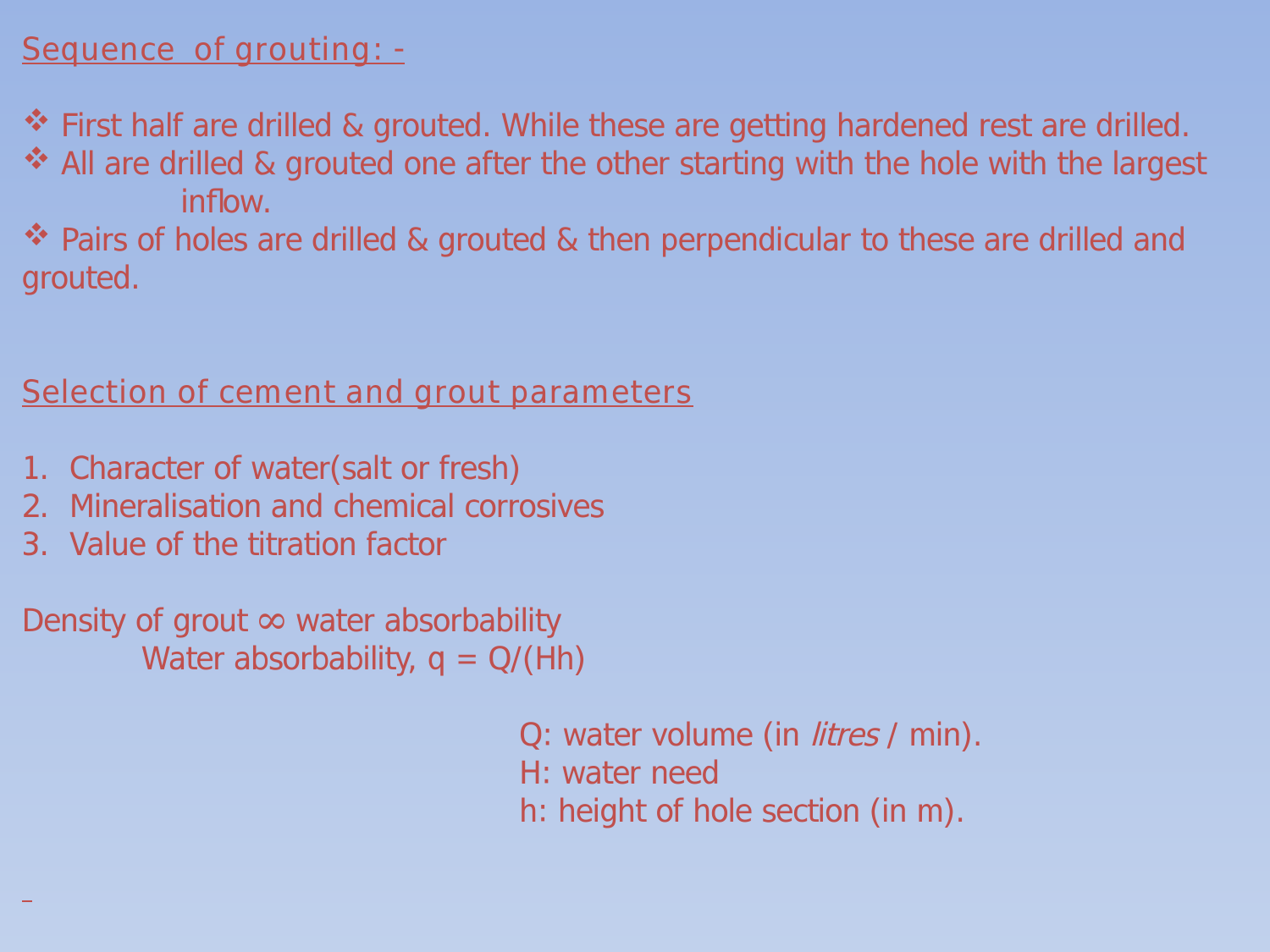

Sequence  of grouting: -

 First half are drilled & grouted. While these are getting hardened rest are drilled.
 All are drilled & grouted one after the other starting with the hole with the largest                    inflow.
 Pairs of holes are drilled & grouted & then perpendicular to these are drilled and grouted.

Selection of cement and grout parameters

Character of water(salt or fresh)
Mineralisation and chemical corrosives
Value of the titration factor

Density of grout ∞ water absorbability
            Water absorbability, q = Q/(Hh)

                                                  Q: water volume (in litres / min).
                                                  H: water need
                                                  h: height of hole section (in m).